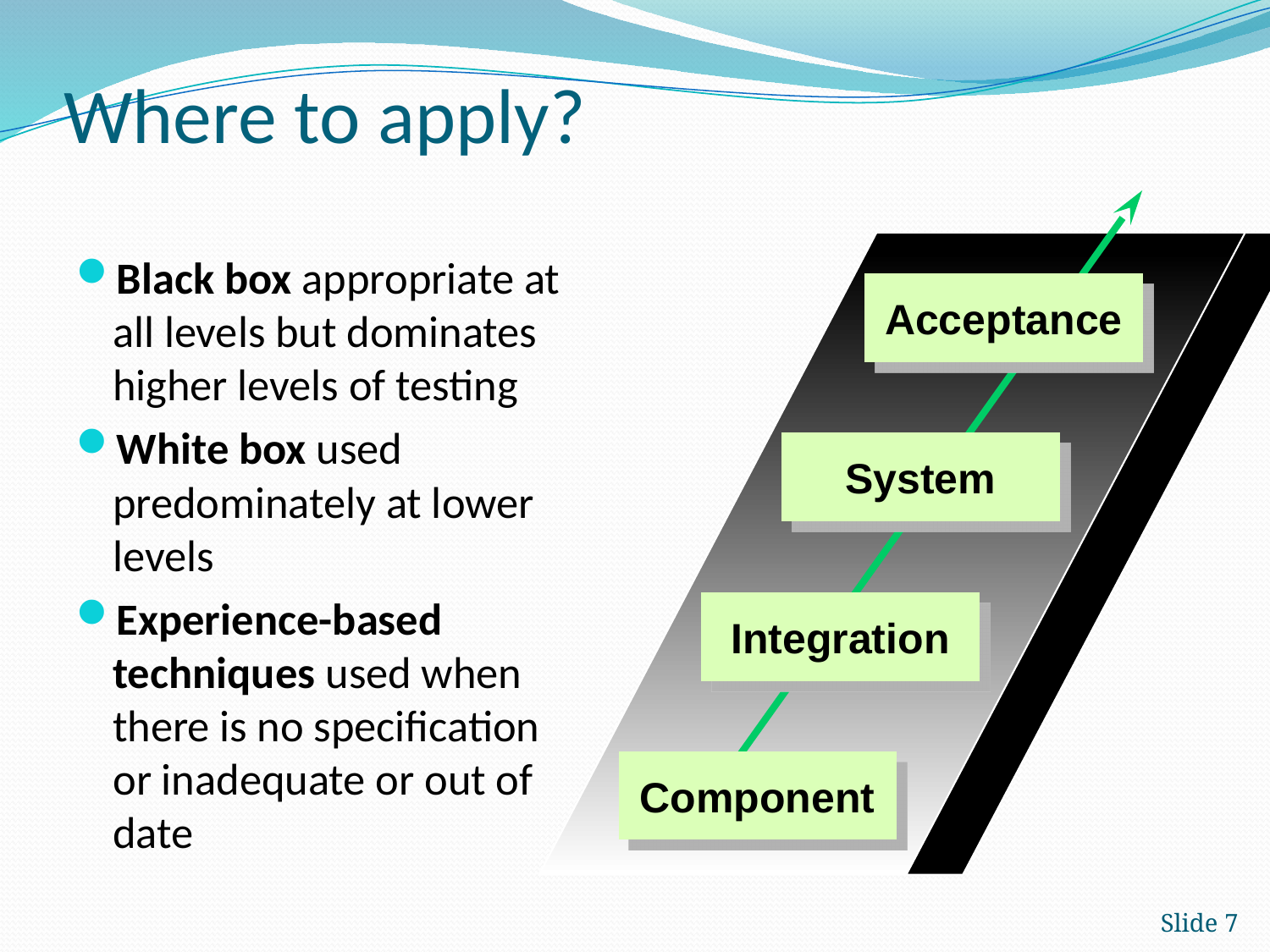

# Where to apply?

Acceptance
System
Integration
Component

Black box appropriate at all levels but dominates higher levels of testing
White box used predominately at lower levels
Experience-based techniques used when there is no specification or inadequate or out of date
Slide 7